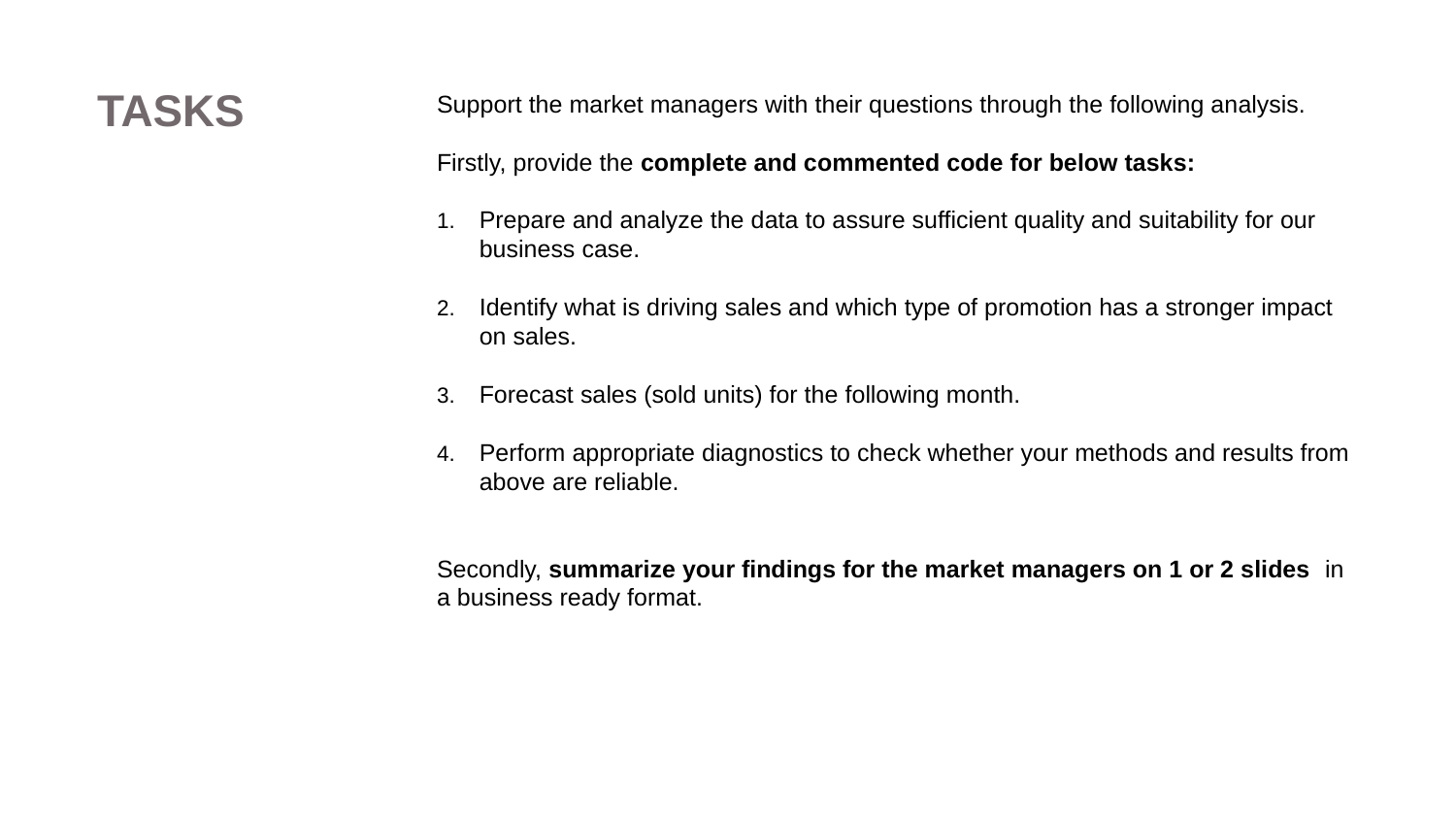

Support the market managers with their questions through the following analysis.

Firstly, provide the complete and commented code for below tasks:

Prepare and analyze the data to assure sufficient quality and suitability for our business case.

Identify what is driving sales and which type of promotion has a stronger impact on sales.

Forecast sales (sold units) for the following month.

Perform appropriate diagnostics to check whether your methods and results from above are reliable.

Secondly, summarize your findings for the market managers on 1 or 2 slides  in a business ready format.

# Tasks